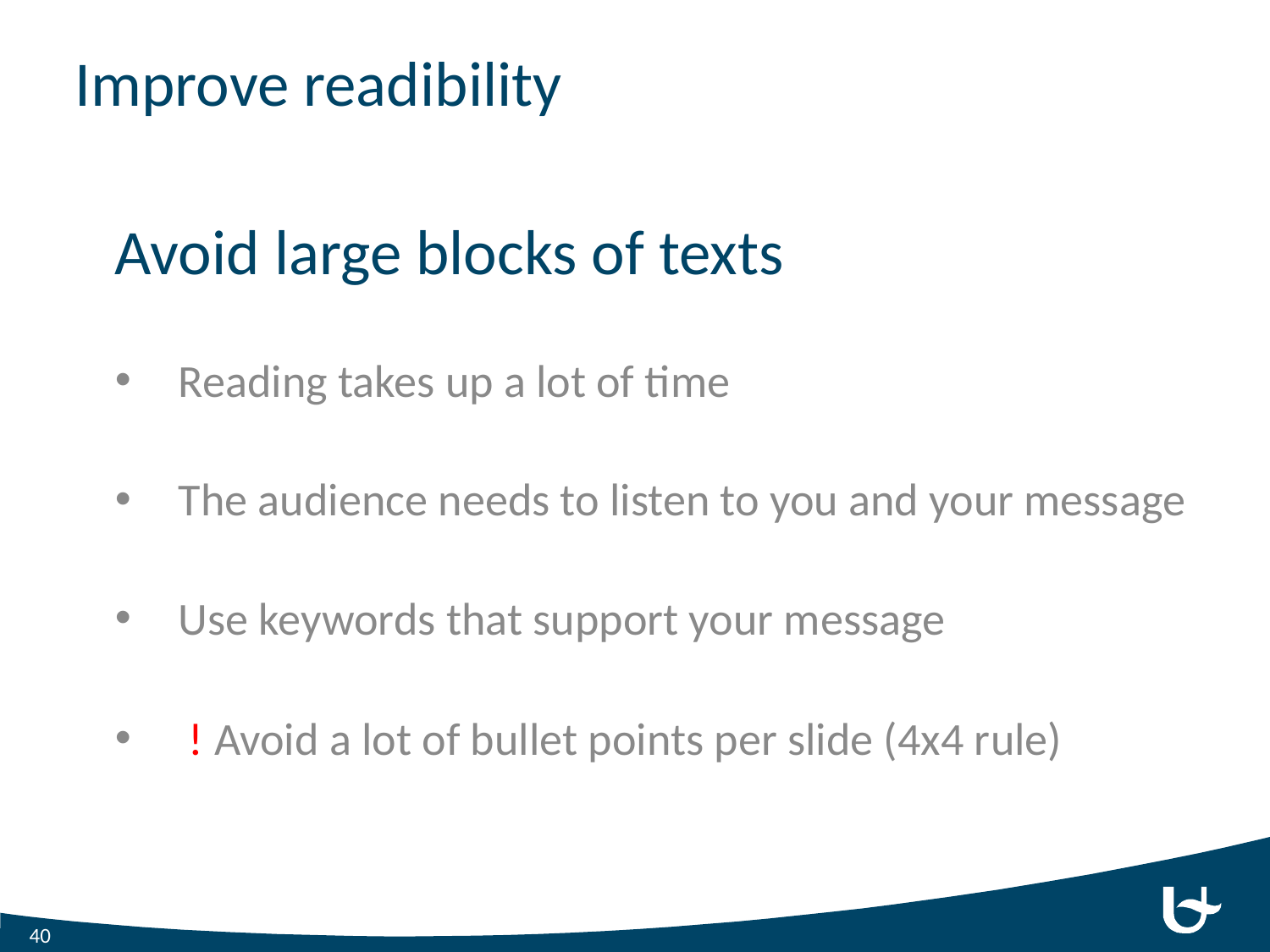

# Improve readibility
Avoid large blocks of texts
Reading takes up a lot of time
The audience needs to listen to you and your message
Use keywords that support your message
 ! Avoid a lot of bullet points per slide (4x4 rule)

40